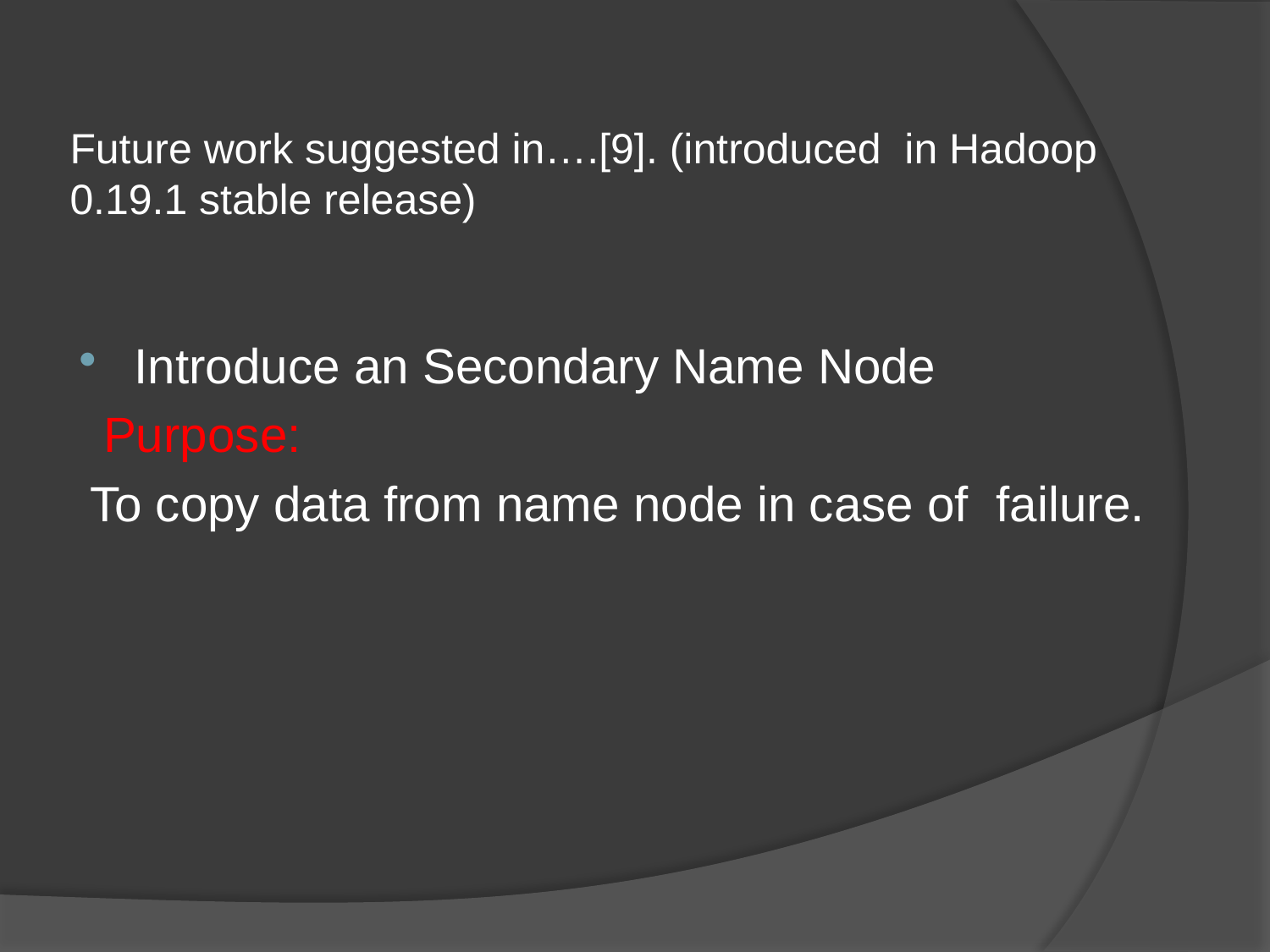

# Future work suggested in….[9]. (introduced  in Hadoop 0.19.1 stable release)
Introduce an Secondary Name Node
  Purpose:
 To copy data from name node in case of  failure.